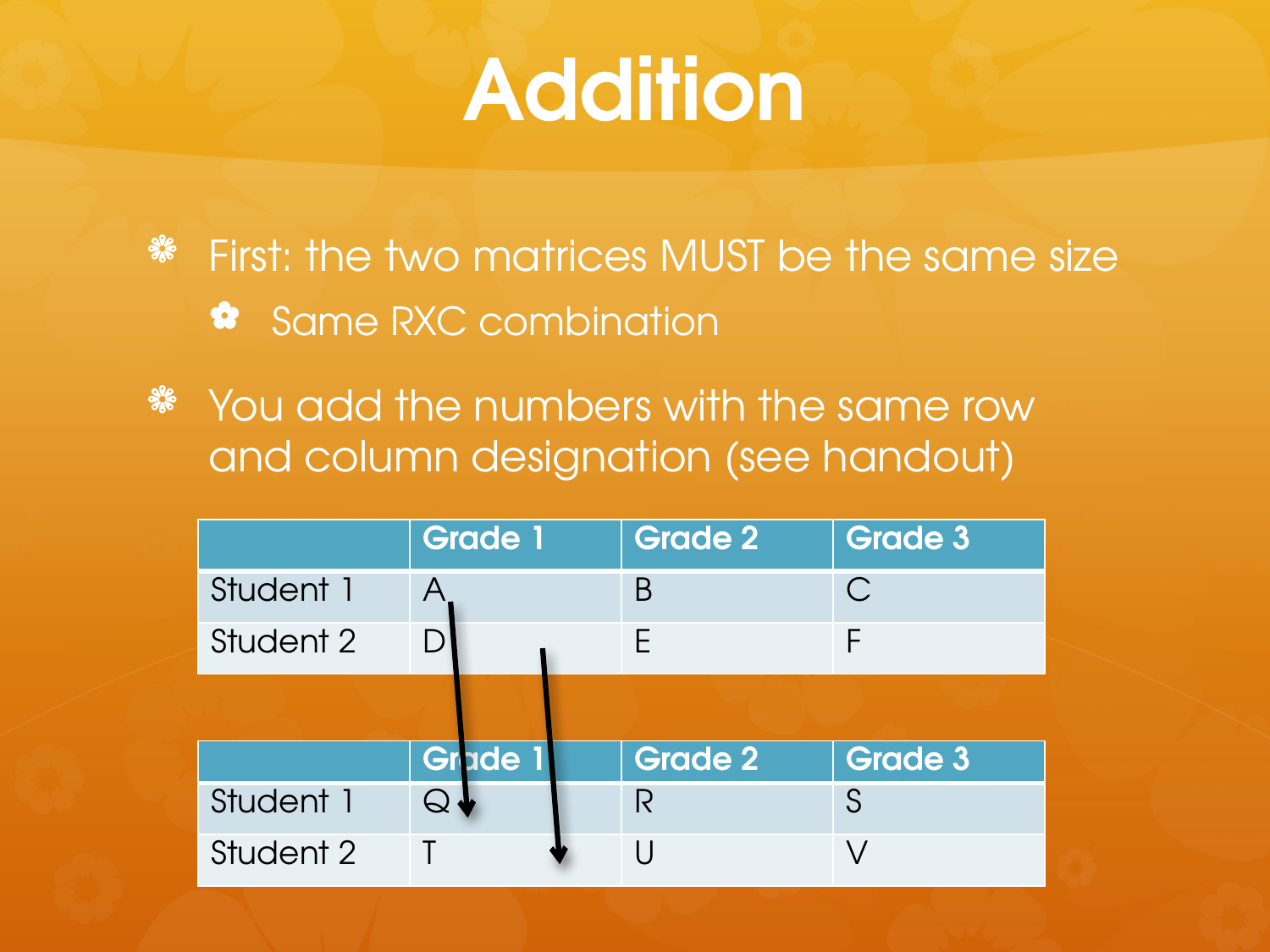

# Addition
First: the two matrices MUST be the same size
Same RXC combination
You add the numbers with the same row and column designation (see handout)
|  | Grade 1 | Grade 2 | Grade 3 |
| --- | --- | --- | --- |
| Student 1 | A | B | C |
| Student 2 | D | E | F |
|  | Grade 1 | Grade 2 | Grade 3 |
| --- | --- | --- | --- |
| Student 1 | Q | R | S |
| Student 2 | T | U | V |